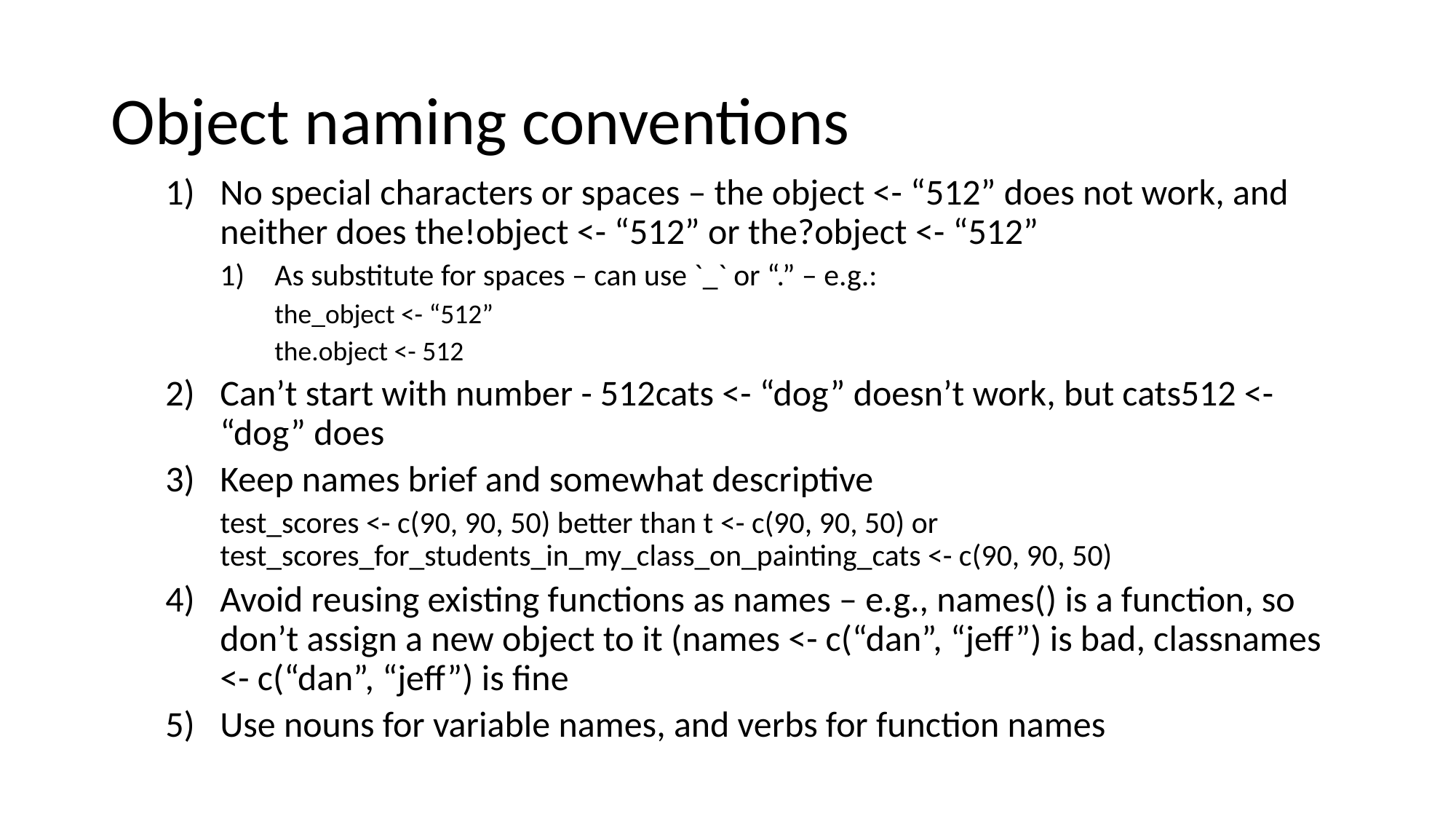

# Object naming conventions
No special characters or spaces – the object <- “512” does not work, and neither does the!object <- “512” or the?object <- “512”
As substitute for spaces – can use `_` or “.” – e.g.:
the_object <- “512”
the.object <- 512
Can’t start with number - 512cats <- “dog” doesn’t work, but cats512 <- “dog” does
Keep names brief and somewhat descriptive
test_scores <- c(90, 90, 50) better than t <- c(90, 90, 50) or test_scores_for_students_in_my_class_on_painting_cats <- c(90, 90, 50)
Avoid reusing existing functions as names – e.g., names() is a function, so don’t assign a new object to it (names <- c(“dan”, “jeff”) is bad, classnames <- c(“dan”, “jeff”) is fine
Use nouns for variable names, and verbs for function names